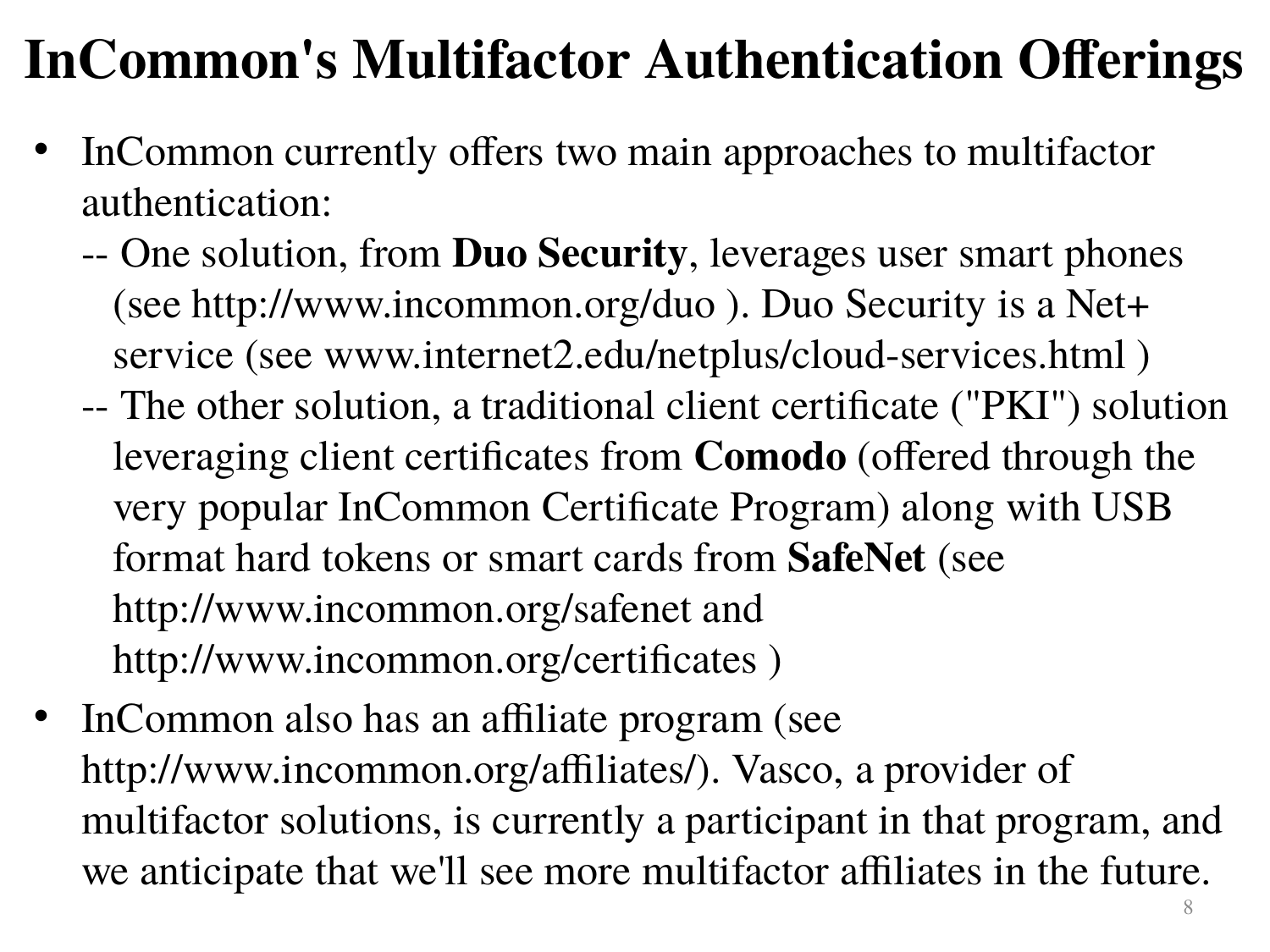

# InCommon's Multifactor Authentication Offerings
InCommon currently offers two main approaches to multifactor authentication:
-- One solution, from Duo Security, leverages user smart phones
   (see http://www.incommon.org/duo ). Duo Security is a Net+
   service (see www.internet2.edu/netplus/cloud-services.html )
-- The other solution, a traditional client certificate ("PKI") solution
   leveraging client certificates from Comodo (offered through the
   very popular InCommon Certificate Program) along with USB
   format hard tokens or smart cards from SafeNet (see
   http://www.incommon.org/safenet and
   http://www.incommon.org/certificates )
InCommon also has an affiliate program (see
http://www.incommon.org/affiliates/). Vasco, a provider of multifactor solutions, is currently a participant in that program, and we anticipate that we'll see more multifactor affiliates in the future.
8